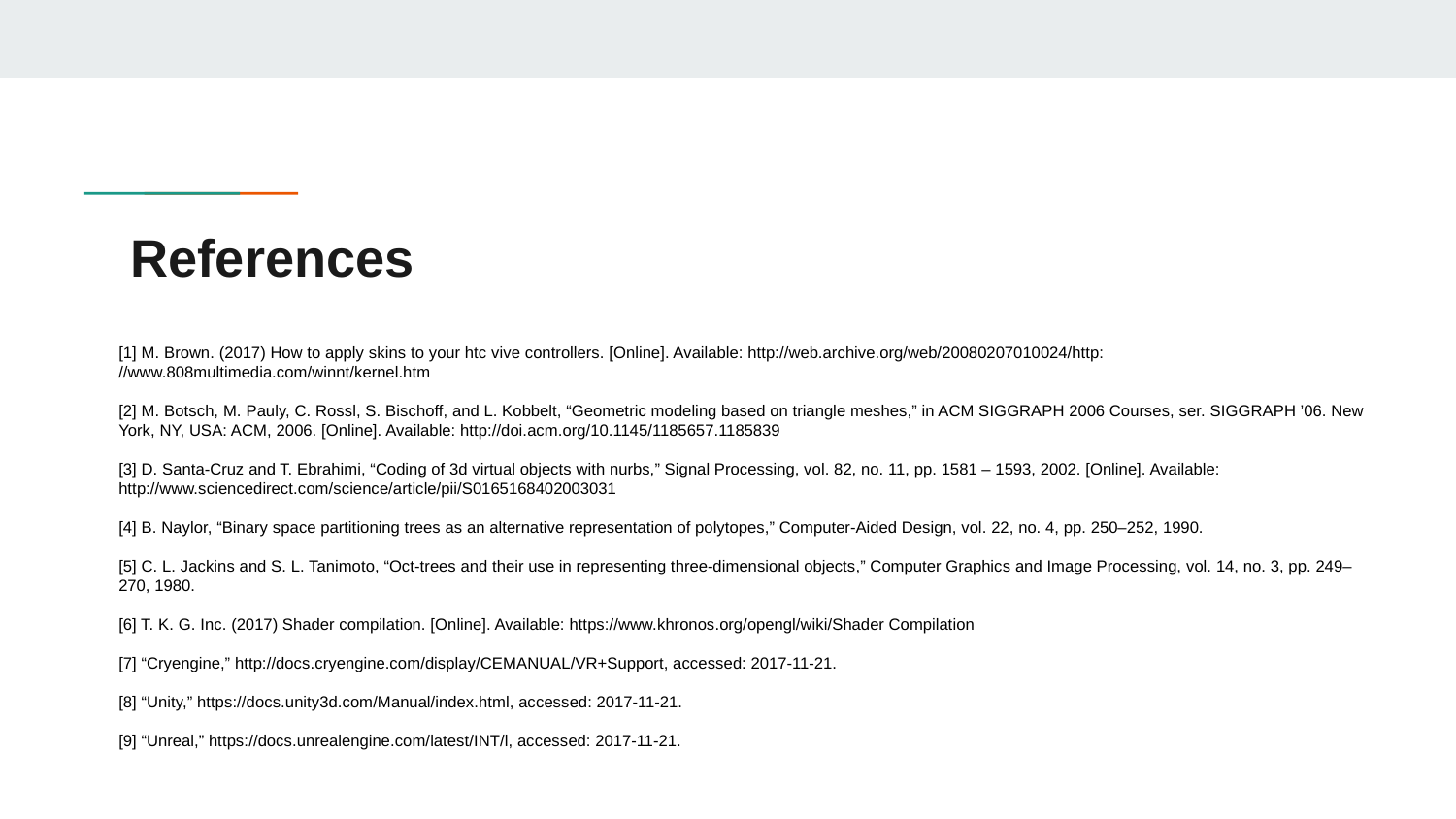

# References
[1] M. Brown. (2017) How to apply skins to your htc vive controllers. [Online]. Available: http://web.archive.org/web/20080207010024/http: //www.808multimedia.com/winnt/kernel.htm

[2] M. Botsch, M. Pauly, C. Rossl, S. Bischoff, and L. Kobbelt, “Geometric modeling based on triangle meshes,” in ACM SIGGRAPH 2006 Courses, ser. SIGGRAPH ’06. New York, NY, USA: ACM, 2006. [Online]. Available: http://doi.acm.org/10.1145/1185657.1185839

[3] D. Santa-Cruz and T. Ebrahimi, “Coding of 3d virtual objects with nurbs,” Signal Processing, vol. 82, no. 11, pp. 1581 – 1593, 2002. [Online]. Available: http://www.sciencedirect.com/science/article/pii/S0165168402003031

[4] B. Naylor, “Binary space partitioning trees as an alternative representation of polytopes,” Computer-Aided Design, vol. 22, no. 4, pp. 250–252, 1990.

[5] C. L. Jackins and S. L. Tanimoto, “Oct-trees and their use in representing three-dimensional objects,” Computer Graphics and Image Processing, vol. 14, no. 3, pp. 249–270, 1980.

[6] T. K. G. Inc. (2017) Shader compilation. [Online]. Available: https://www.khronos.org/opengl/wiki/Shader Compilation

[7] “Cryengine,” http://docs.cryengine.com/display/CEMANUAL/VR+Support, accessed: 2017-11-21.

[8] “Unity,” https://docs.unity3d.com/Manual/index.html, accessed: 2017-11-21.

[9] “Unreal,” https://docs.unrealengine.com/latest/INT/l, accessed: 2017-11-21.